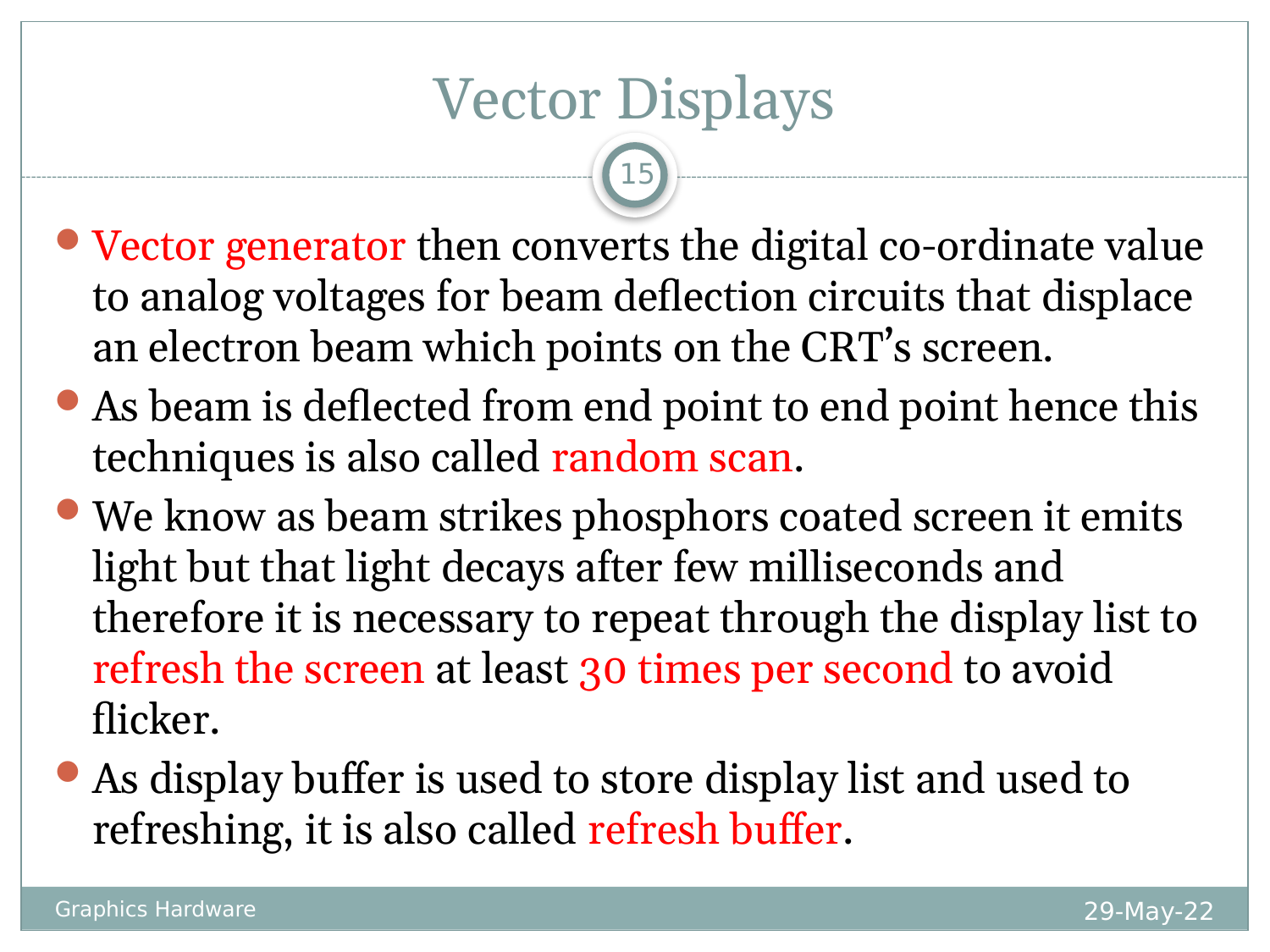

# Vector Displays
15
Vector generator then converts the digital co-ordinate value to analog voltages for beam deflection circuits that displace an electron beam which points on the CRT’s screen.
As beam is deflected from end point to end point hence this techniques is also called random scan.
We know as beam strikes phosphors coated screen it emits light but that light decays after few milliseconds and therefore it is necessary to repeat through the display list to refresh the screen at least 30 times per second to avoid flicker.
As display buffer is used to store display list and used to refreshing, it is also called refresh buffer.
29-May-22
Graphics Hardware